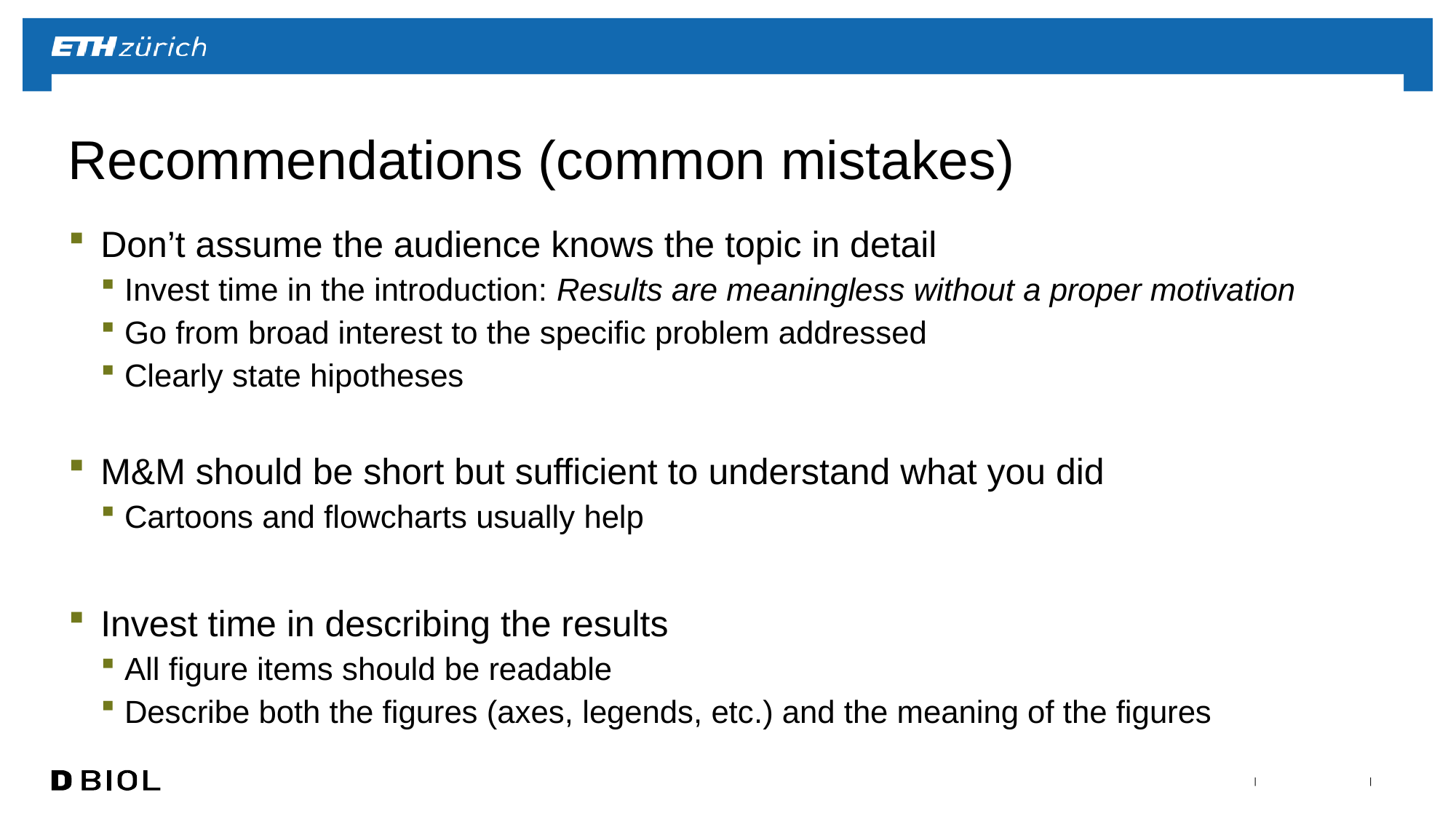

# Recommendations (common mistakes)
Don’t assume the audience knows the topic in detail
Invest time in the introduction: Results are meaningless without a proper motivation
Go from broad interest to the specific problem addressed
Clearly state hipotheses

M&M should be short but sufficient to understand what you did
Cartoons and flowcharts usually help

Invest time in describing the results
All figure items should be readable
Describe both the figures (axes, legends, etc.) and the meaning of the figures